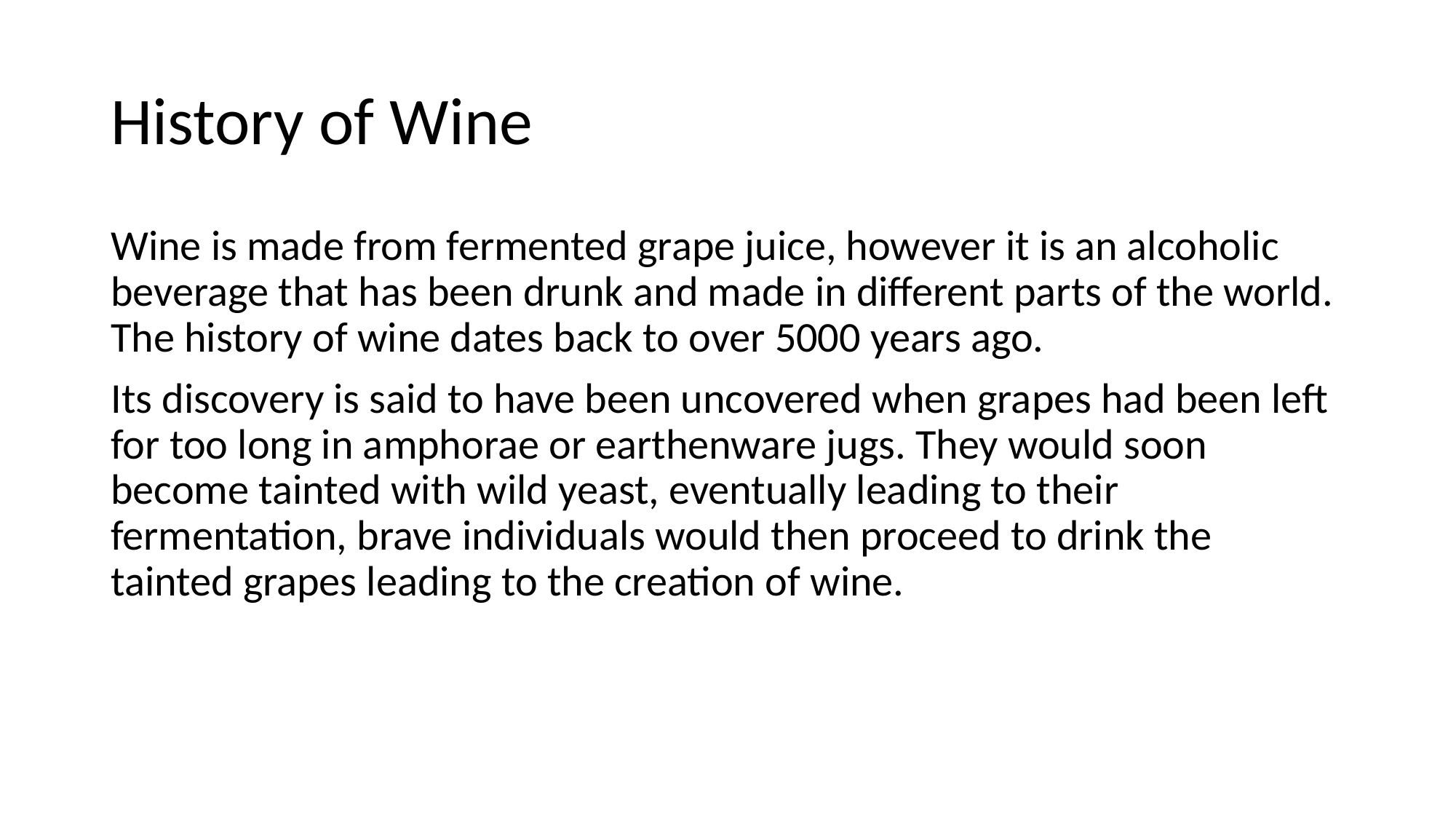

# History of Wine
Wine is made from fermented grape juice, however it is an alcoholic beverage that has been drunk and made in different parts of the world. The history of wine dates back to over 5000 years ago.
Its discovery is said to have been uncovered when grapes had been left for too long in amphorae or earthenware jugs. They would soon become tainted with wild yeast, eventually leading to their fermentation, brave individuals would then proceed to drink the tainted grapes leading to the creation of wine.